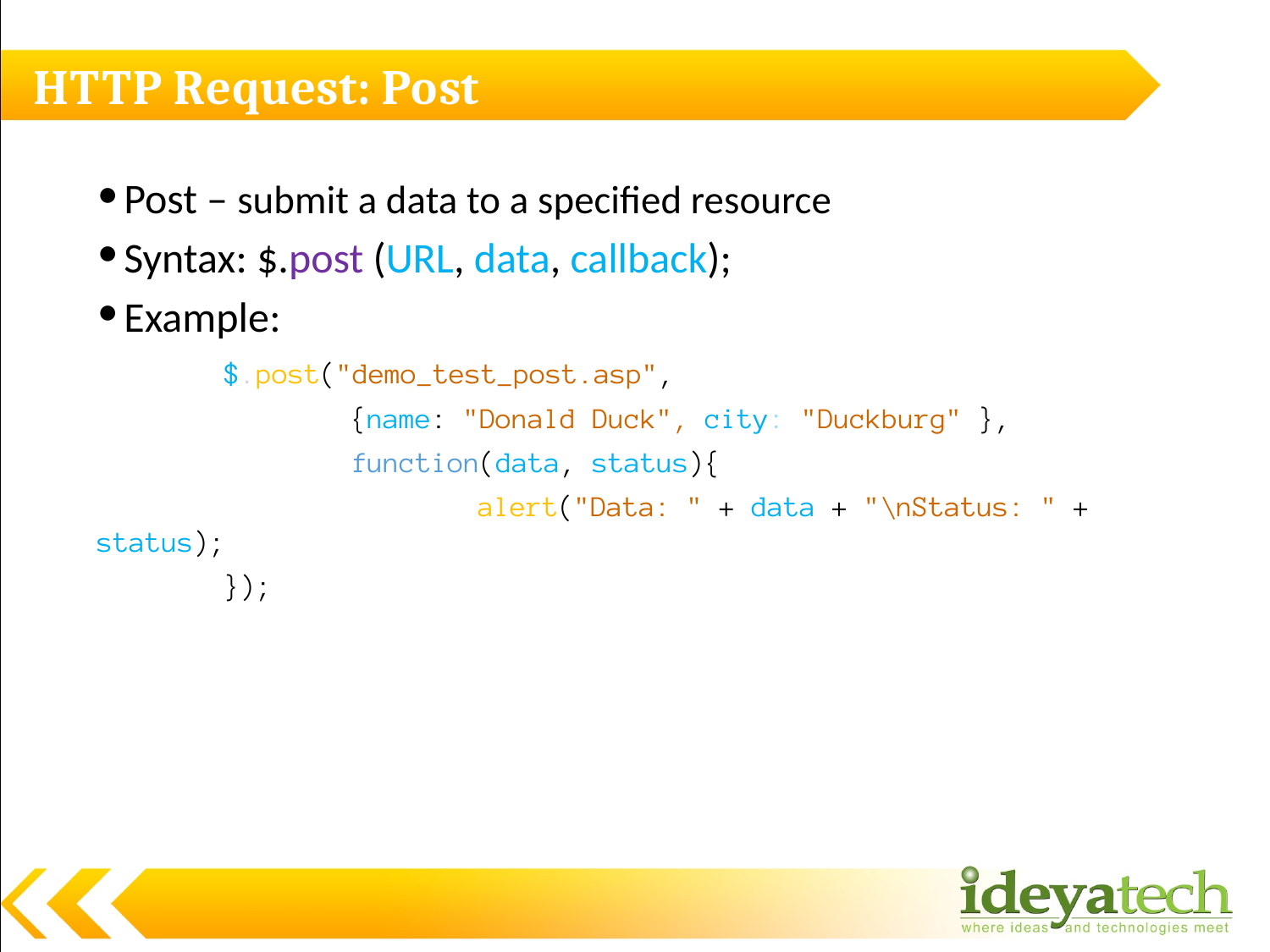

# HTTP Request: Post
Post – submit a data to a specified resource
Syntax: $.post (URL, data, callback);
Example:
	$.post("demo_test_post.asp",
		{name: "Donald Duck", city: "Duckburg" },
		function(data, status){
			alert("Data: " + data + "\nStatus: " + status);
	});